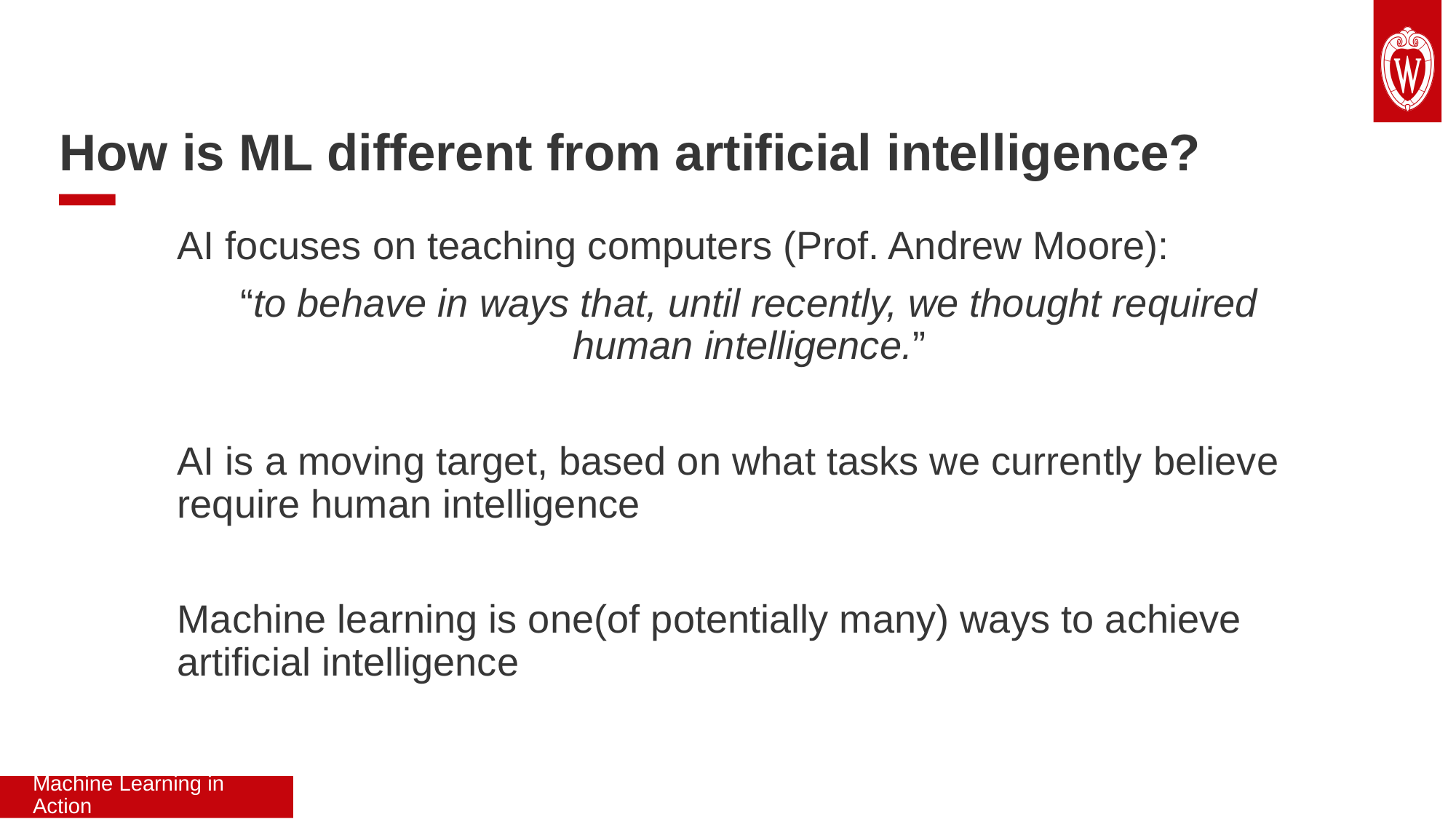

# How is ML different from artificial intelligence?
AI focuses on teaching computers (Prof. Andrew Moore):
“to behave in ways that, until recently, we thought required human intelligence.”

AI is a moving target, based on what tasks we currently believe require human intelligence

Machine learning is one(of potentially many) ways to achieve artificial intelligence

Machine Learning in Action